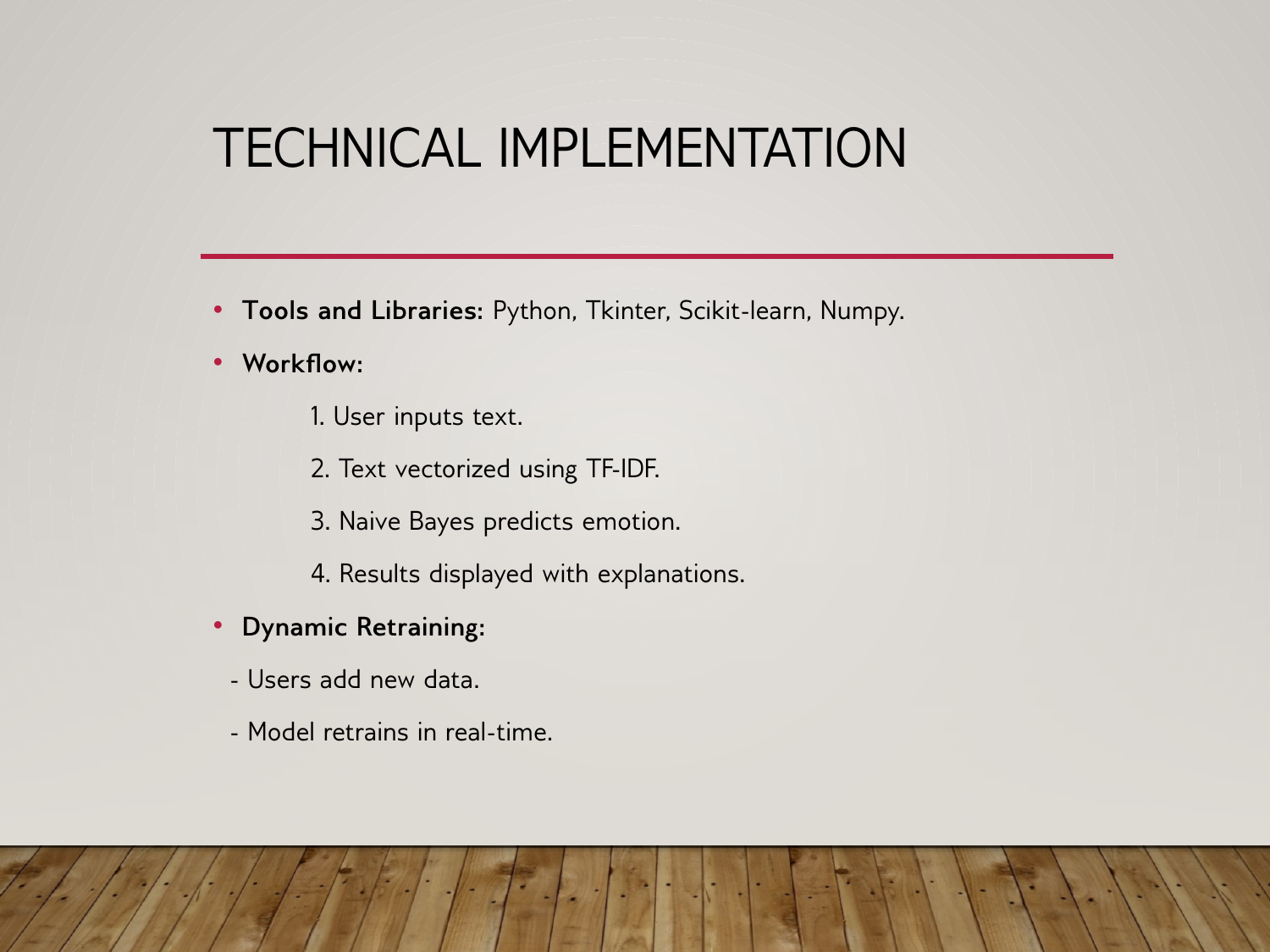

# Technical Implementation
Tools and Libraries: Python, Tkinter, Scikit-learn, Numpy.
Workflow:
  	1. User inputs text.
  	2. Text vectorized using TF-IDF.
  	3. Naive Bayes predicts emotion.
  	4. Results displayed with explanations.
Dynamic Retraining:
  - Users add new data.
  - Model retrains in real-time.